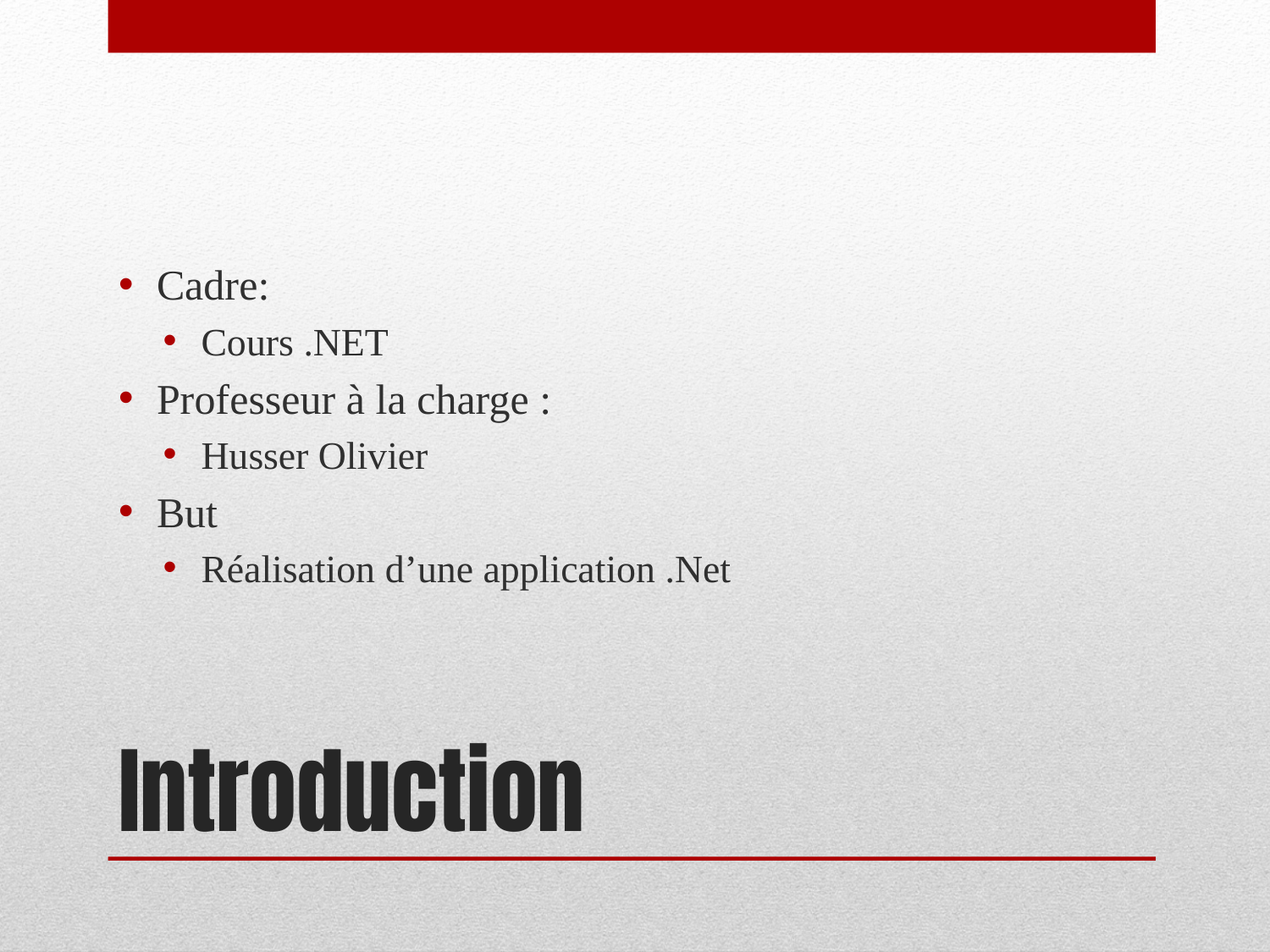

Cadre:
Cours .NET
Professeur à la charge :
Husser Olivier
But
Réalisation d’une application .Net
# Introduction